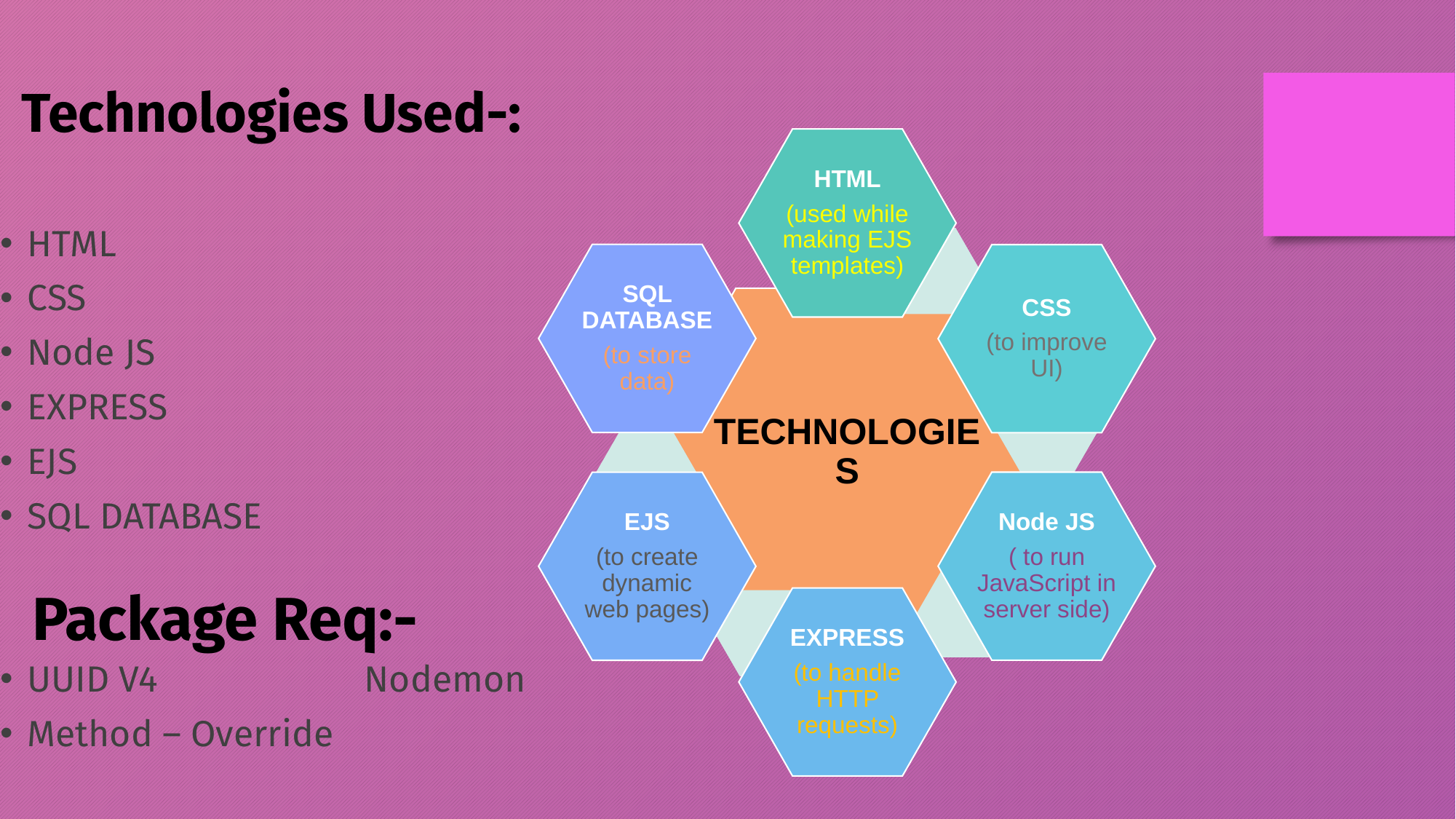

# Technologies Used-:
TECHNOLOGIES
HTML
(used while making EJS templates)
CSS
(to improve UI)
Node JS
( to run JavaScript in server side)
EXPRESS
(to handle HTTP requests)
EJS
(to create dynamic web pages)
SQL DATABASE
(to store data)
HTML
CSS
Node JS
EXPRESS
EJS
SQL DATABASE

UUID V4		 Nodemon
Method – Override

Package Req:-